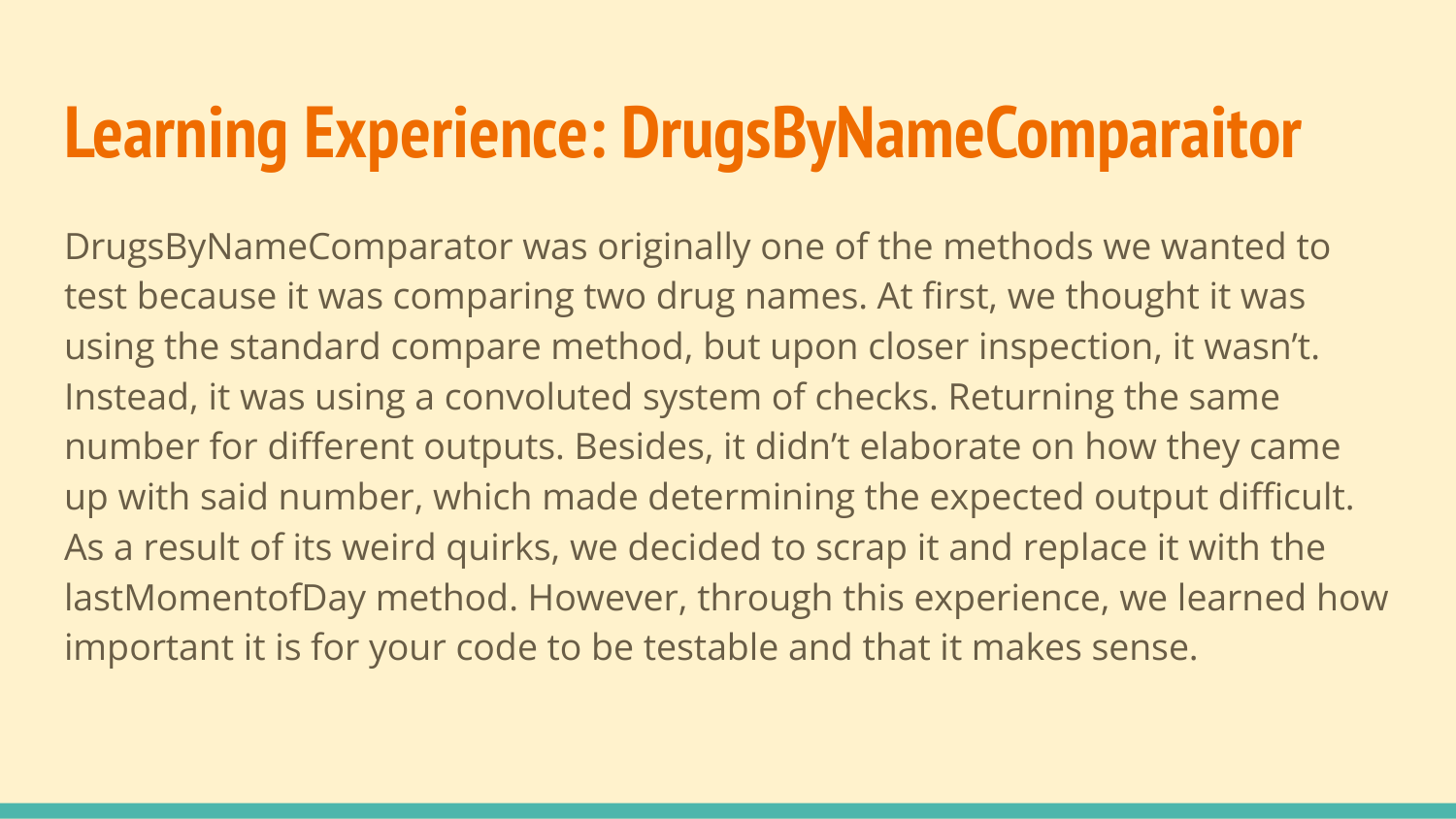

# Learning Experience: DrugsByNameComparaitor
DrugsByNameComparator was originally one of the methods we wanted to test because it was comparing two drug names. At first, we thought it was using the standard compare method, but upon closer inspection, it wasn’t. Instead, it was using a convoluted system of checks. Returning the same number for different outputs. Besides, it didn’t elaborate on how they came up with said number, which made determining the expected output difficult. As a result of its weird quirks, we decided to scrap it and replace it with the lastMomentofDay method. However, through this experience, we learned how important it is for your code to be testable and that it makes sense.